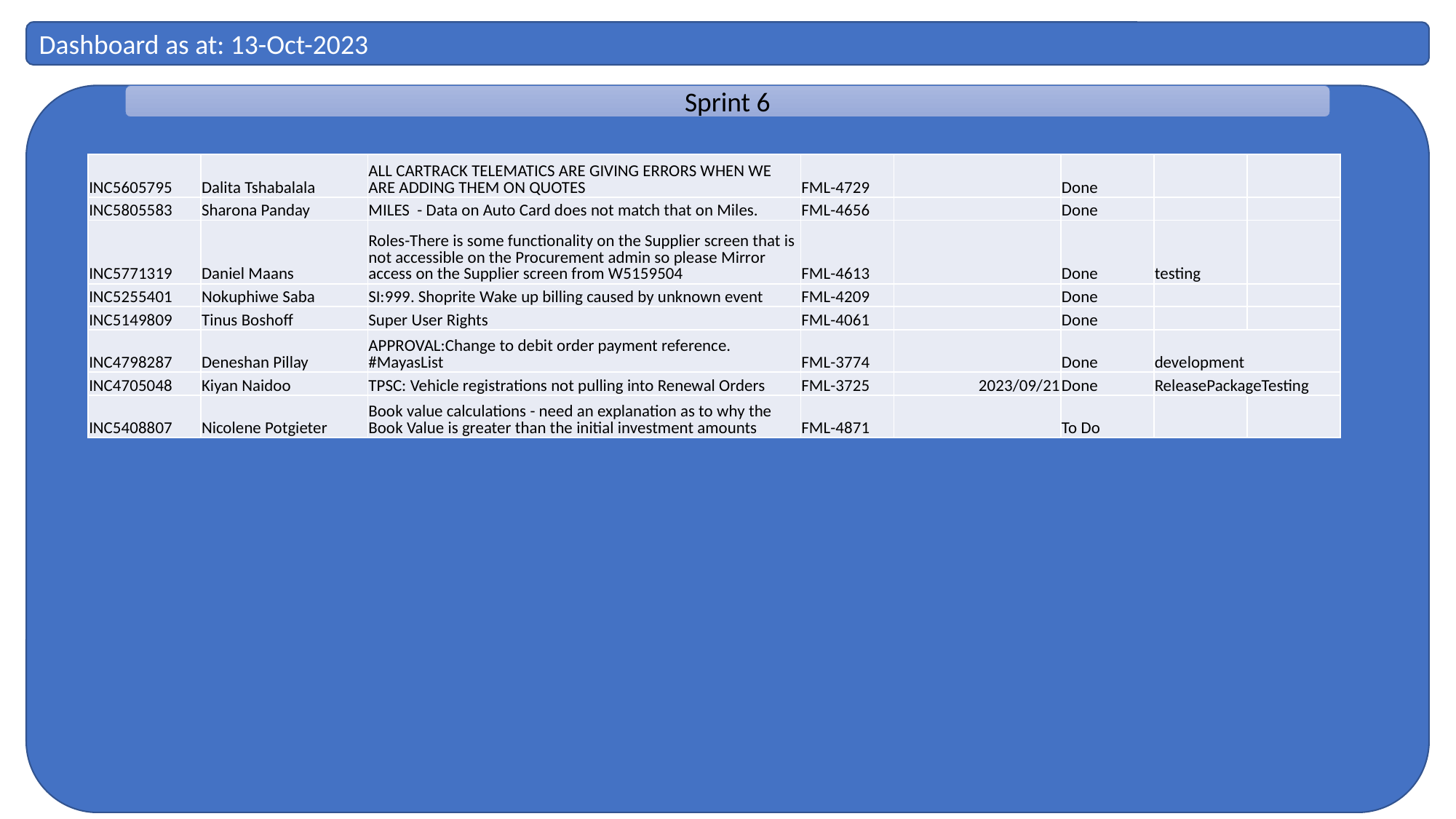

Dashboard as at: 13-Oct-2023

Sprint 6
| INC5605795 | Dalita Tshabalala | ALL CARTRACK TELEMATICS ARE GIVING ERRORS WHEN WE ARE ADDING THEM ON QUOTES | FML-4729 |  | Done |  |  |
| --- | --- | --- | --- | --- | --- | --- | --- |
| INC5805583 | Sharona Panday | MILES - Data on Auto Card does not match that on Miles. | FML-4656 |  | Done |  |  |
| INC5771319 | Daniel Maans | Roles-There is some functionality on the Supplier screen that is not accessible on the Procurement admin so please Mirror access on the Supplier screen from W5159504 | FML-4613 |  | Done | testing |  |
| INC5255401 | Nokuphiwe Saba | SI:999. Shoprite Wake up billing caused by unknown event | FML-4209 |  | Done |  |  |
| INC5149809 | Tinus Boshoff | Super User Rights | FML-4061 |  | Done |  |  |
| INC4798287 | Deneshan Pillay | APPROVAL:Change to debit order payment reference. #MayasList | FML-3774 |  | Done | development |  |
| INC4705048 | Kiyan Naidoo | TPSC: Vehicle registrations not pulling into Renewal Orders | FML-3725 | 2023/09/21 | Done | ReleasePackageTesting |  |
| INC5408807 | Nicolene Potgieter | Book value calculations - need an explanation as to why the Book Value is greater than the initial investment amounts | FML-4871 |  | To Do |  |  |